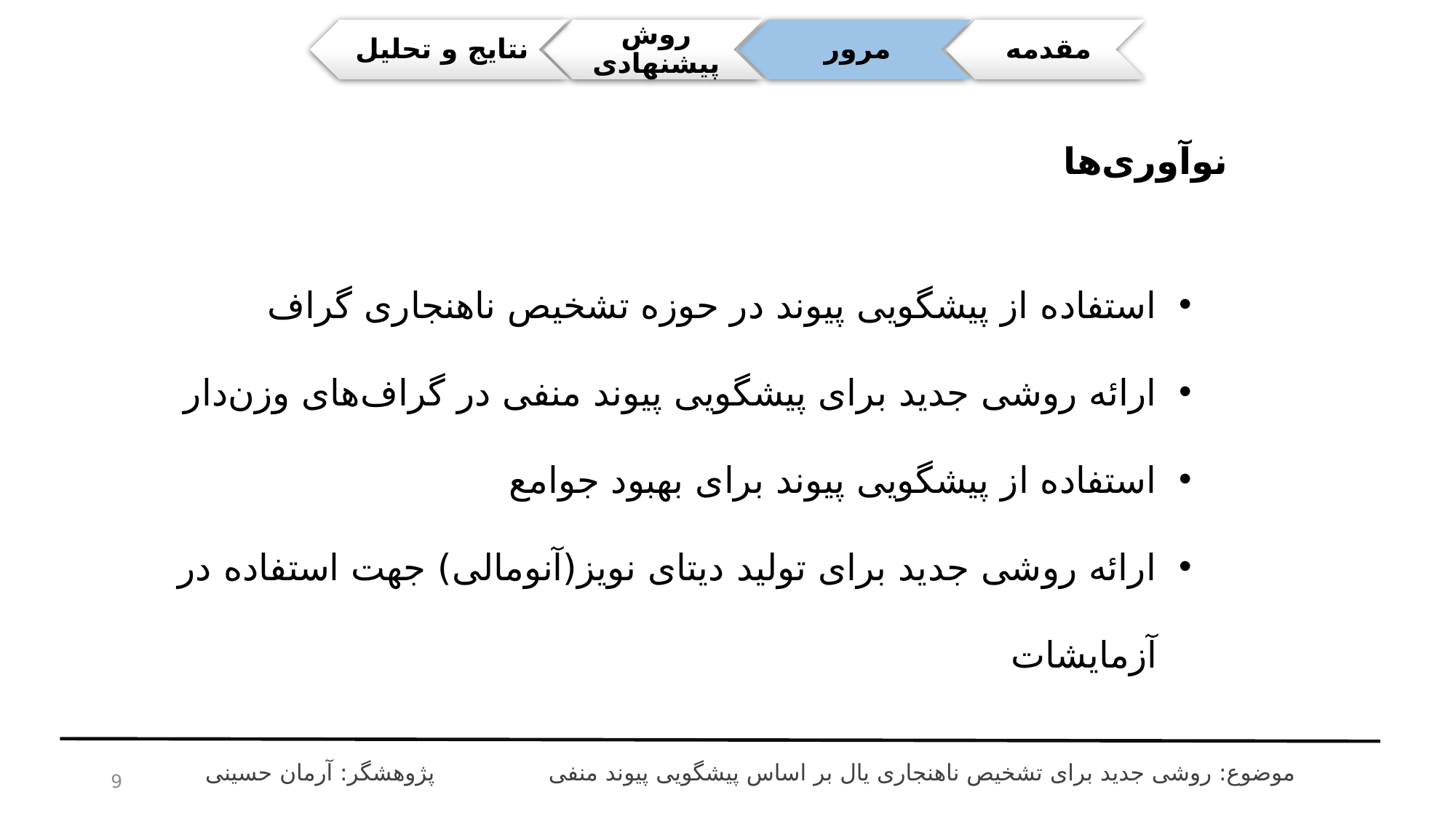

مقدمه
مرور
روش پیشنهادی
نتایج و تحلیل
نوآوری‌ها
استفاده از پیشگویی پیوند در حوزه تشخیص ناهنجاری گراف‌
ارائه روشی جدید برای پیشگویی پیوند منفی در گرا‌ف‌های وزن‌دار
استفاده از پیشگویی پیوند برای بهبود جوامع
ارائه روشی جدید برای تولید دیتای نویز(آنومالی) جهت استفاده در آزمایشات
پژوهشگر: آرمان حسینی
موضوع: روشی جدید برای تشخیص ناهنجاری یال بر اساس پیشگویی پیوند منفی
9